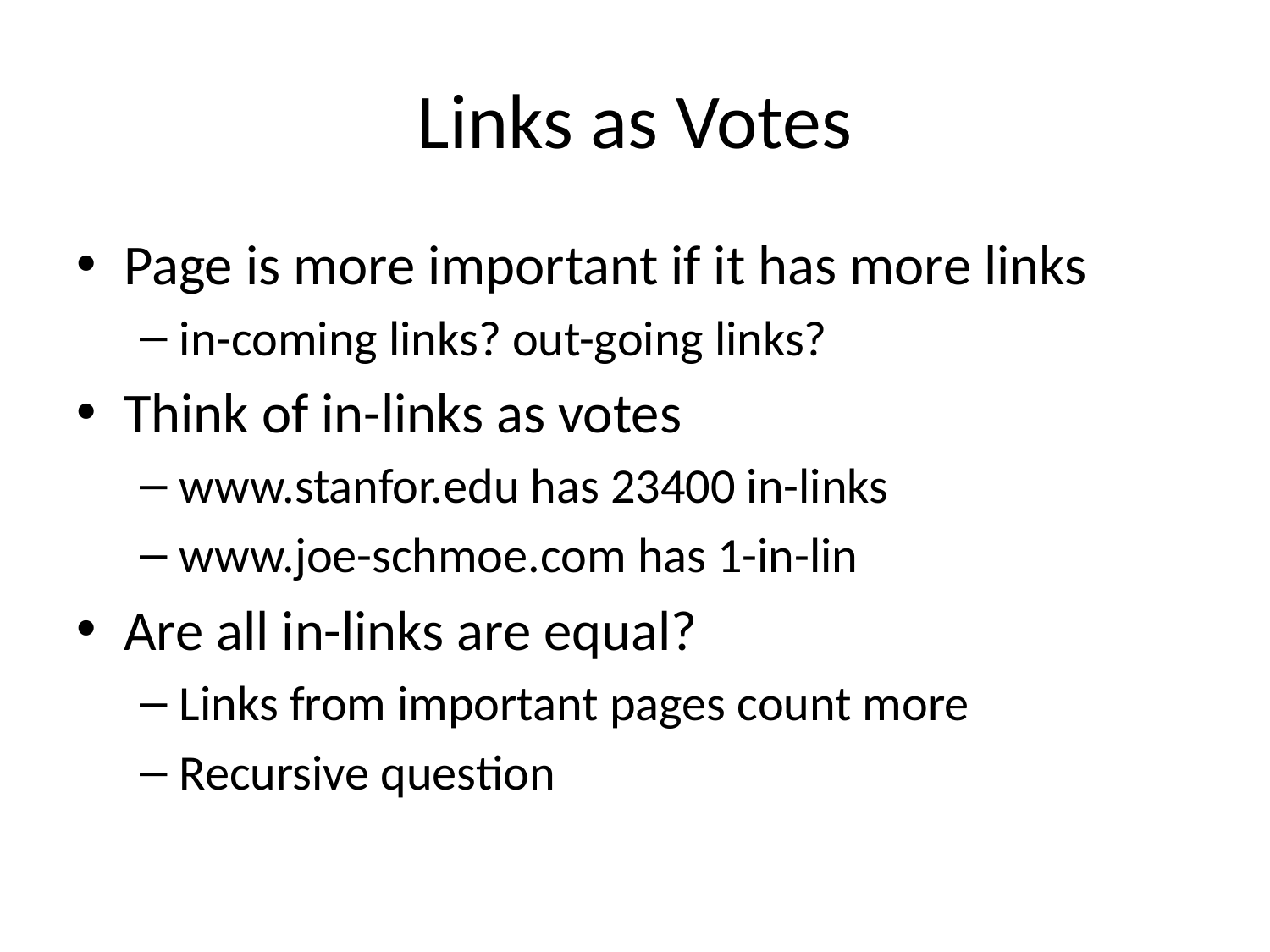

# Links as Votes
Page is more important if it has more links
in-coming links? out-going links?
Think of in-links as votes
www.stanfor.edu has 23400 in-links
www.joe-schmoe.com has 1-in-lin
Are all in-links are equal?
Links from important pages count more
Recursive question